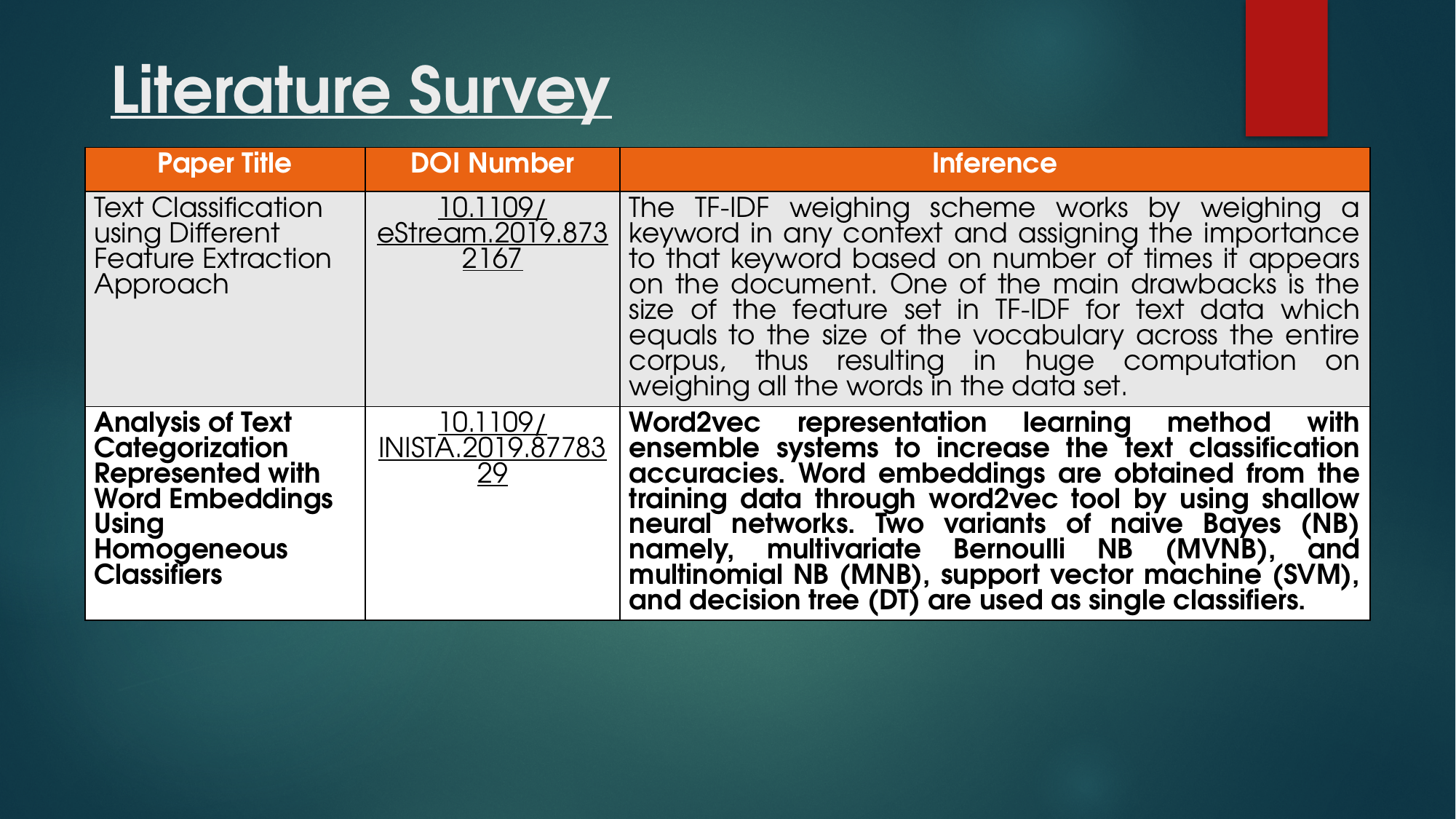

# Literature Survey
| Paper Title | DOI Number | Inference |
| --- | --- | --- |
| Text Classification using Different Feature Extraction Approach | 10.1109/eStream.2019.8732167 | The TF-IDF weighing scheme works by weighing a keyword in any context and assigning the importance to that keyword based on number of times it appears on the document. One of the main drawbacks is the size of the feature set in TF-IDF for text data which equals to the size of the vocabulary across the entire corpus, thus resulting in huge computation on weighing all the words in the data set. |
| Analysis of Text Categorization Represented with Word Embeddings Using Homogeneous Classifiers | 10.1109/INISTA.2019.8778329 | Word2vec representation learning method with ensemble systems to increase the text classification accuracies. Word embeddings are obtained from the training data through word2vec tool by using shallow neural networks. Two variants of naive Bayes (NB) namely, multivariate Bernoulli NB (MVNB), and multinomial NB (MNB), support vector machine (SVM), and decision tree (DT) are used as single classifiers. |